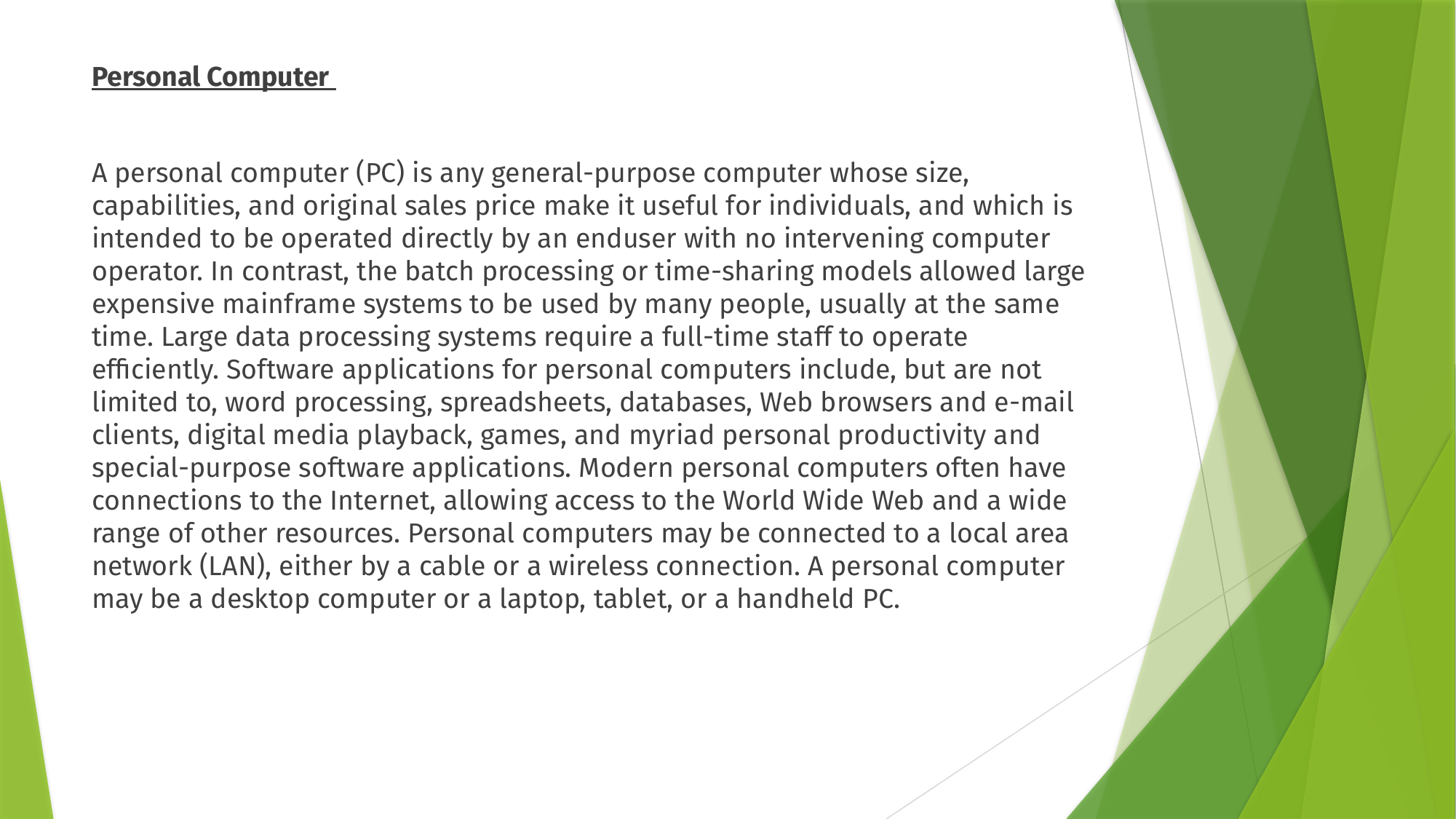

Personal Computer

A personal computer (PC) is any general-purpose computer whose size, capabilities, and original sales price make it useful for individuals, and which is intended to be operated directly by an enduser with no intervening computer operator. In contrast, the batch processing or time-sharing models allowed large expensive mainframe systems to be used by many people, usually at the same time. Large data processing systems require a full-time staff to operate efficiently. Software applications for personal computers include, but are not limited to, word processing, spreadsheets, databases, Web browsers and e-mail clients, digital media playback, games, and myriad personal productivity and special-purpose software applications. Modern personal computers often have connections to the Internet, allowing access to the World Wide Web and a wide range of other resources. Personal computers may be connected to a local area network (LAN), either by a cable or a wireless connection. A personal computer may be a desktop computer or a laptop, tablet, or a handheld PC.